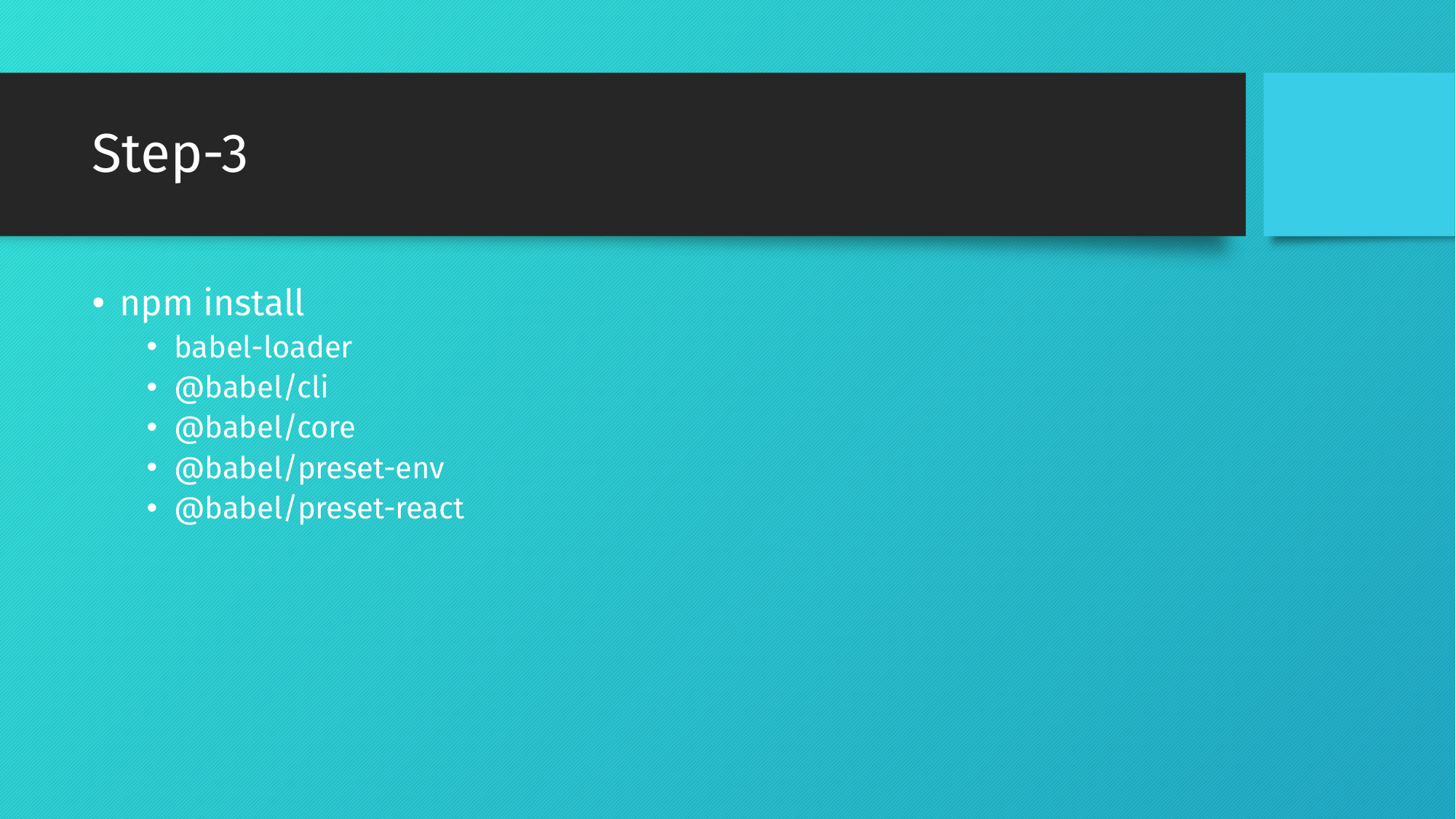

# Step-3
npm install
babel-loader
@babel/cli
@babel/core
@babel/preset-env
@babel/preset-react